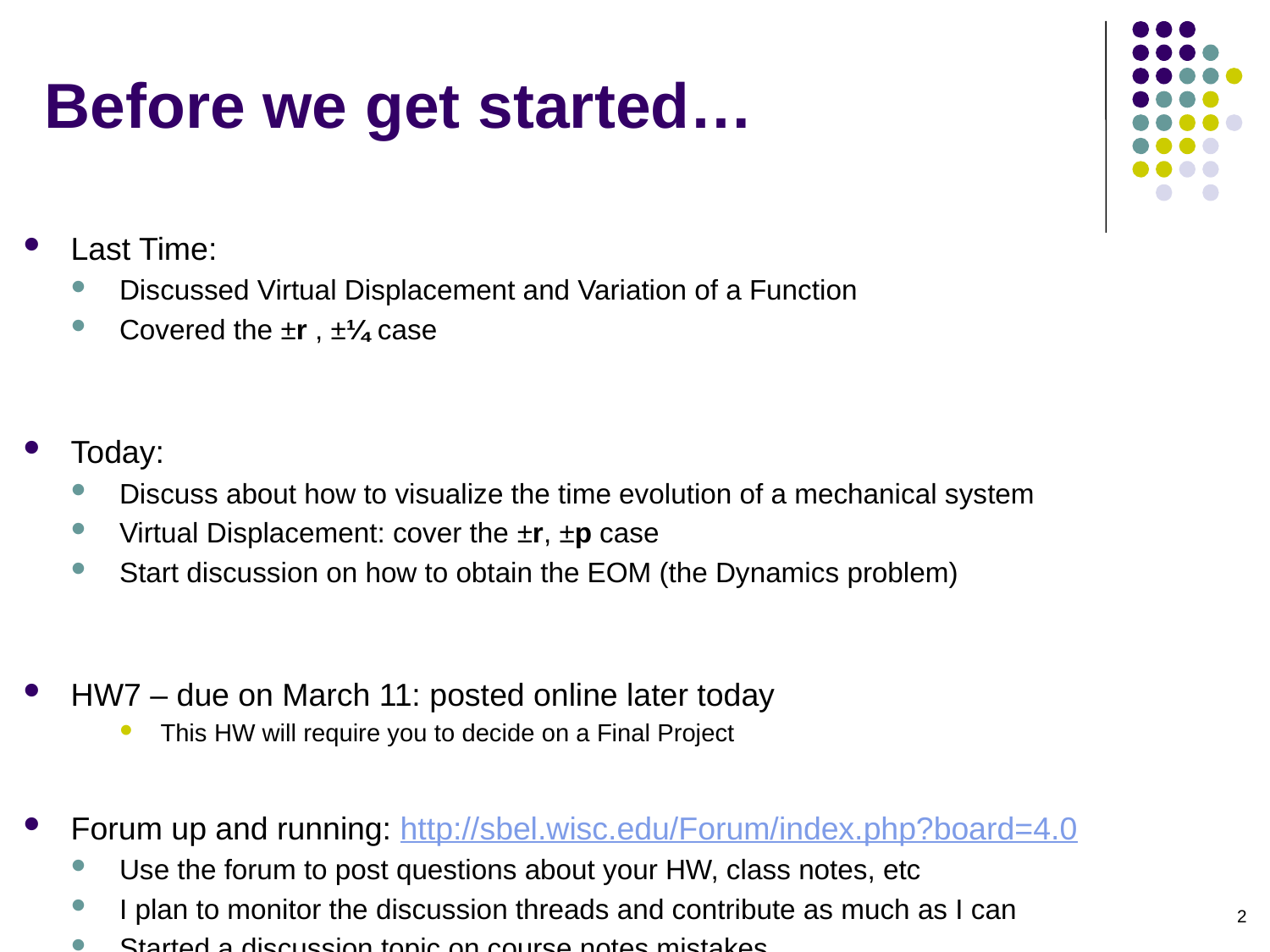

# Before we get started…
Last Time:
Discussed Virtual Displacement and Variation of a Function
Covered the ±r , ±¼ case

Today:
Discuss about how to visualize the time evolution of a mechanical system
Virtual Displacement: cover the ±r, ±p case
Start discussion on how to obtain the EOM (the Dynamics problem)

HW7 – due on March 11: posted online later today
This HW will require you to decide on a Final Project

Forum up and running: http://sbel.wisc.edu/Forum/index.php?board=4.0
Use the forum to post questions about your HW, class notes, etc
I plan to monitor the discussion threads and contribute as much as I can
Started a discussion topic on course notes mistakes
Everyone who finds/posts a valid mistake first gets $1 from me
2